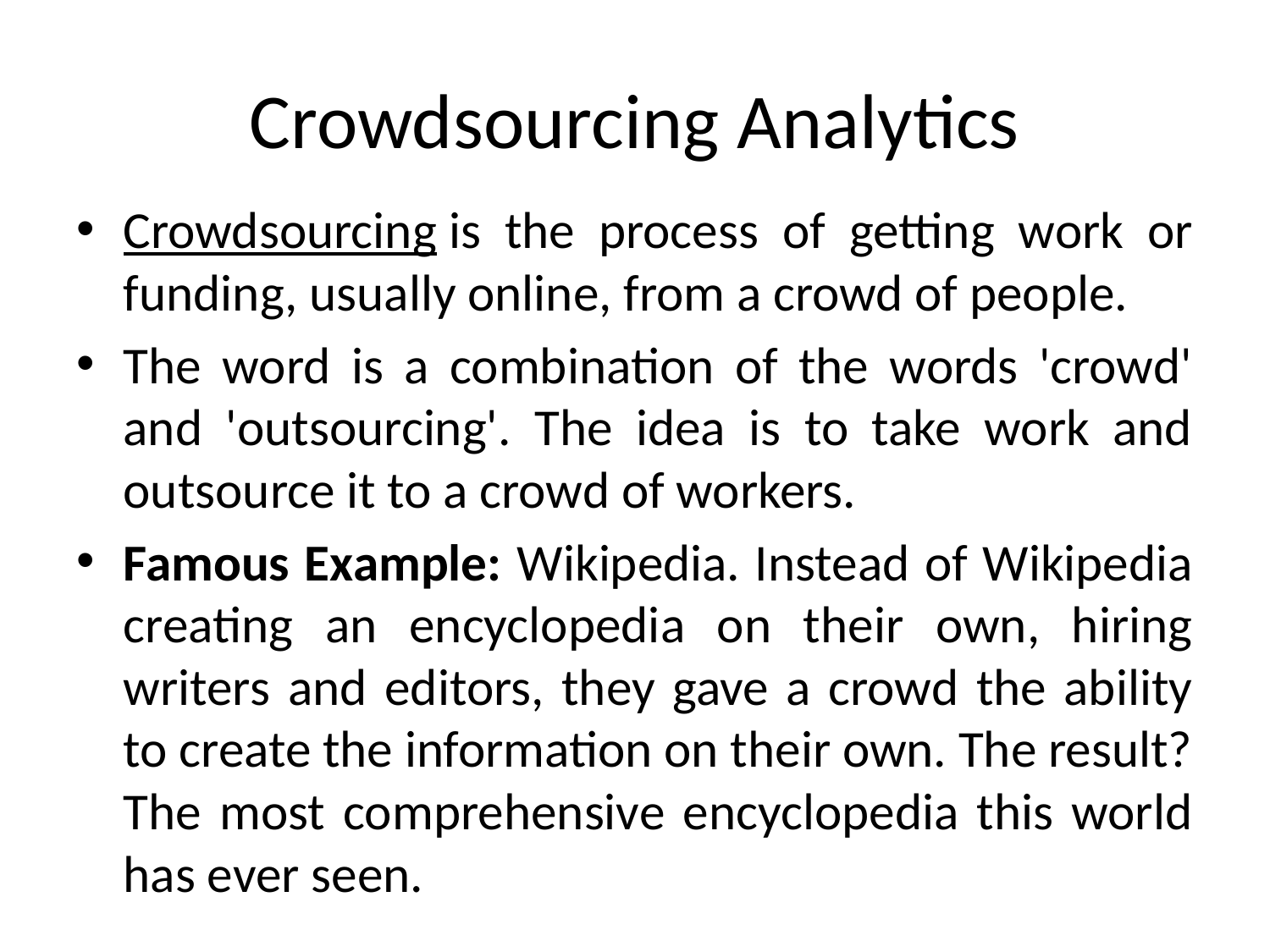

# Crowdsourcing Analytics
Crowdsourcing is the process of getting work or funding, usually online, from a crowd of people.
The word is a combination of the words 'crowd' and 'outsourcing'. The idea is to take work and outsource it to a crowd of workers.
Famous Example: Wikipedia. Instead of Wikipedia creating an encyclopedia on their own, hiring writers and editors, they gave a crowd the ability to create the information on their own. The result? The most comprehensive encyclopedia this world has ever seen.